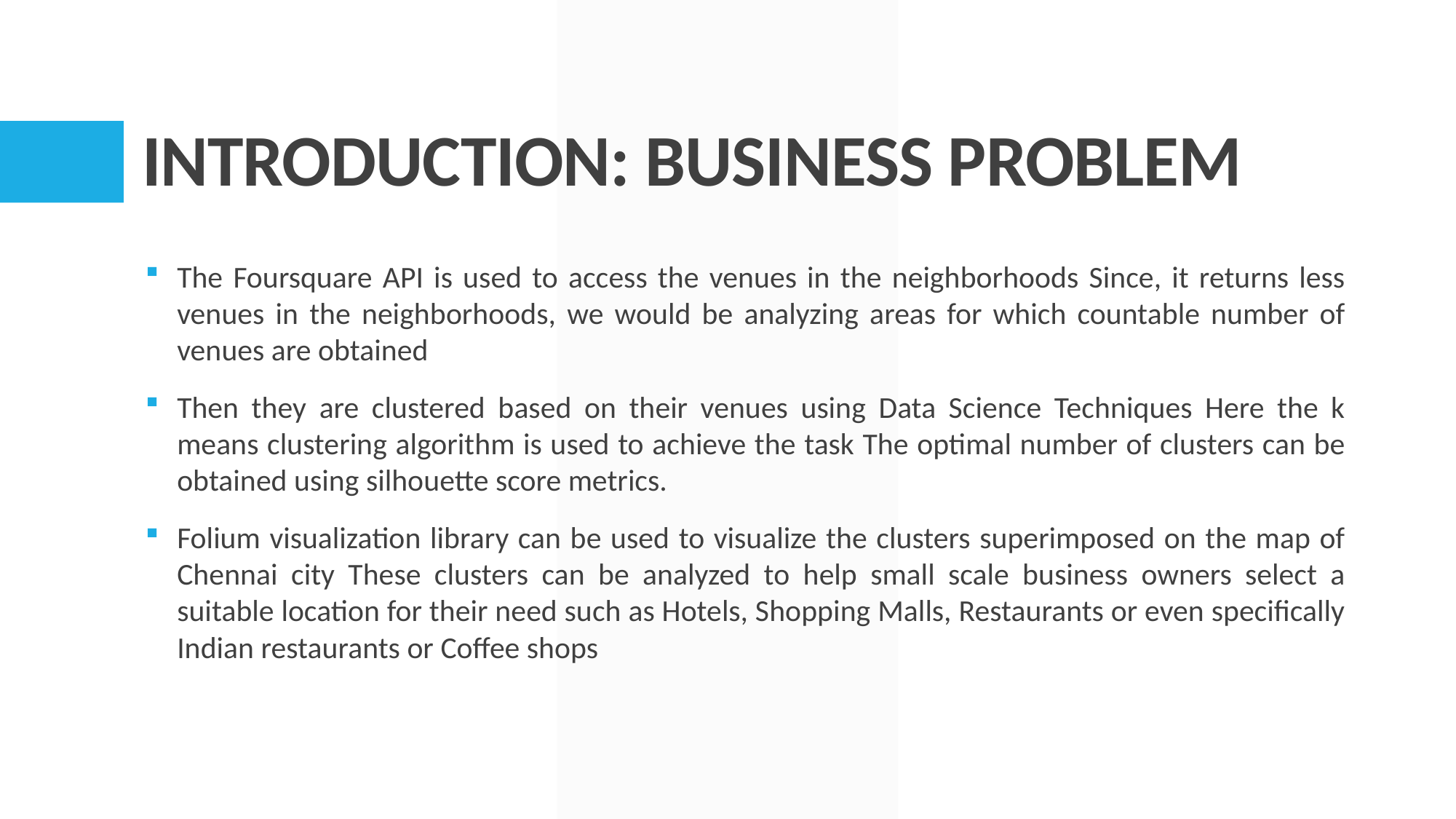

# INTRODUCTION: BUSINESS PROBLEM
The Foursquare API is used to access the venues in the neighborhoods Since, it returns less venues in the neighborhoods, we would be analyzing areas for which countable number of venues are obtained
Then they are clustered based on their venues using Data Science Techniques Here the k means clustering algorithm is used to achieve the task The optimal number of clusters can be obtained using silhouette score metrics.
Folium visualization library can be used to visualize the clusters superimposed on the map of Chennai city These clusters can be analyzed to help small scale business owners select a suitable location for their need such as Hotels, Shopping Malls, Restaurants or even specifically Indian restaurants or Coffee shops